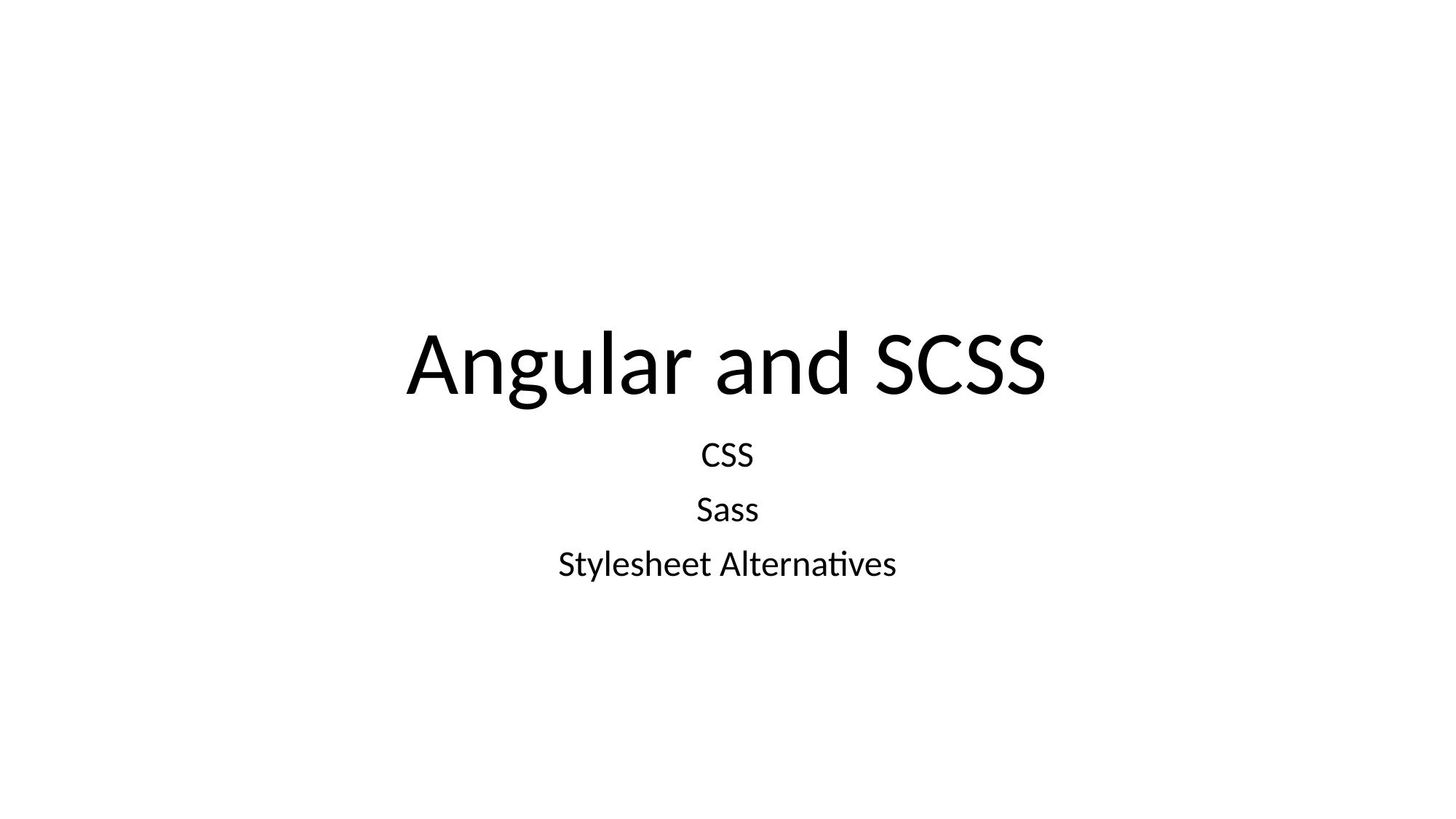

# Angular and SCSS
CSS
Sass
Stylesheet Alternatives